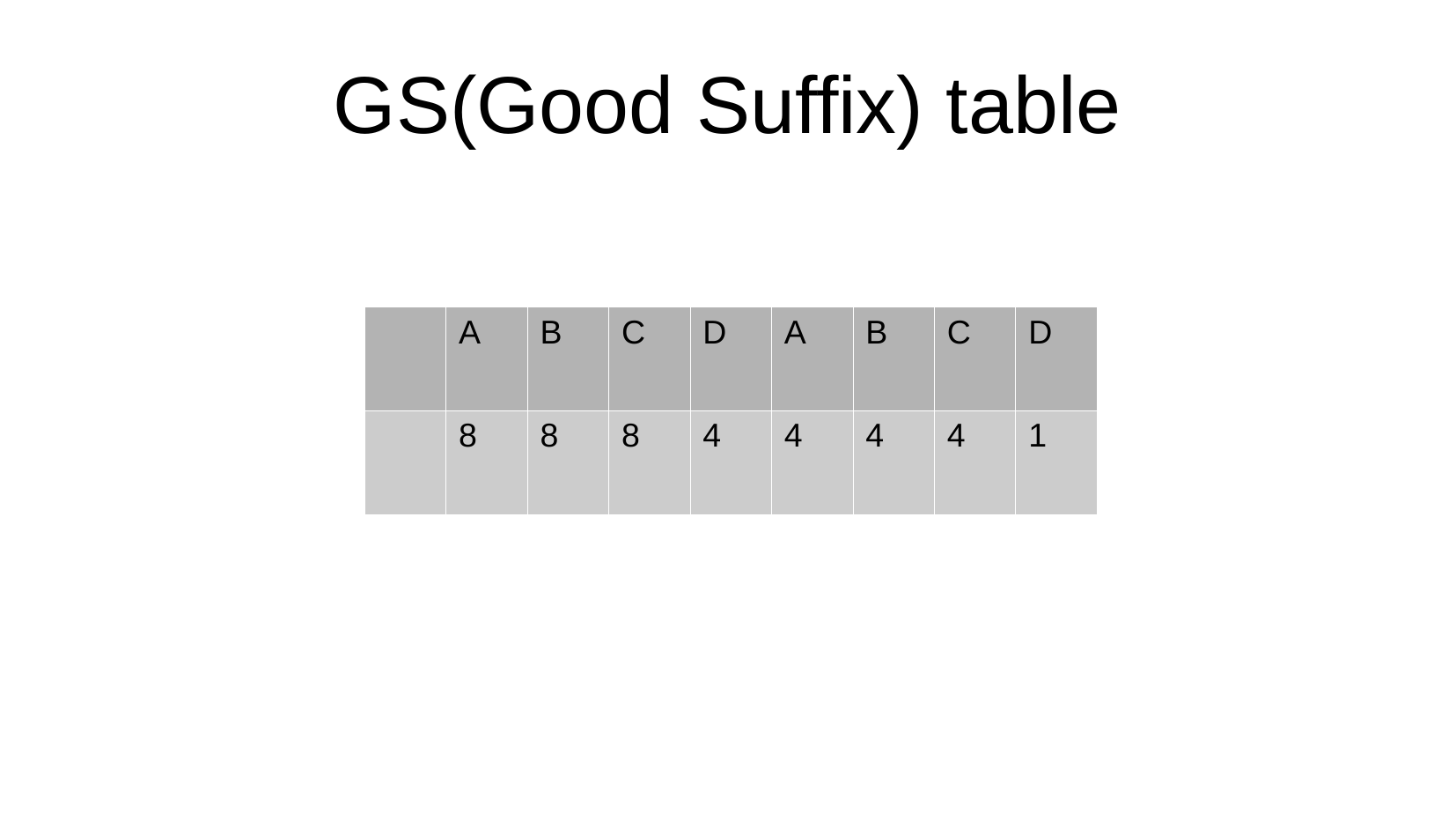

GS(Good Suffix) table
|  | A | B | C | D | A | B | C | D |
| --- | --- | --- | --- | --- | --- | --- | --- | --- |
|  | 8 | 8 | 8 | 4 | 4 | 4 | 4 | 1 |